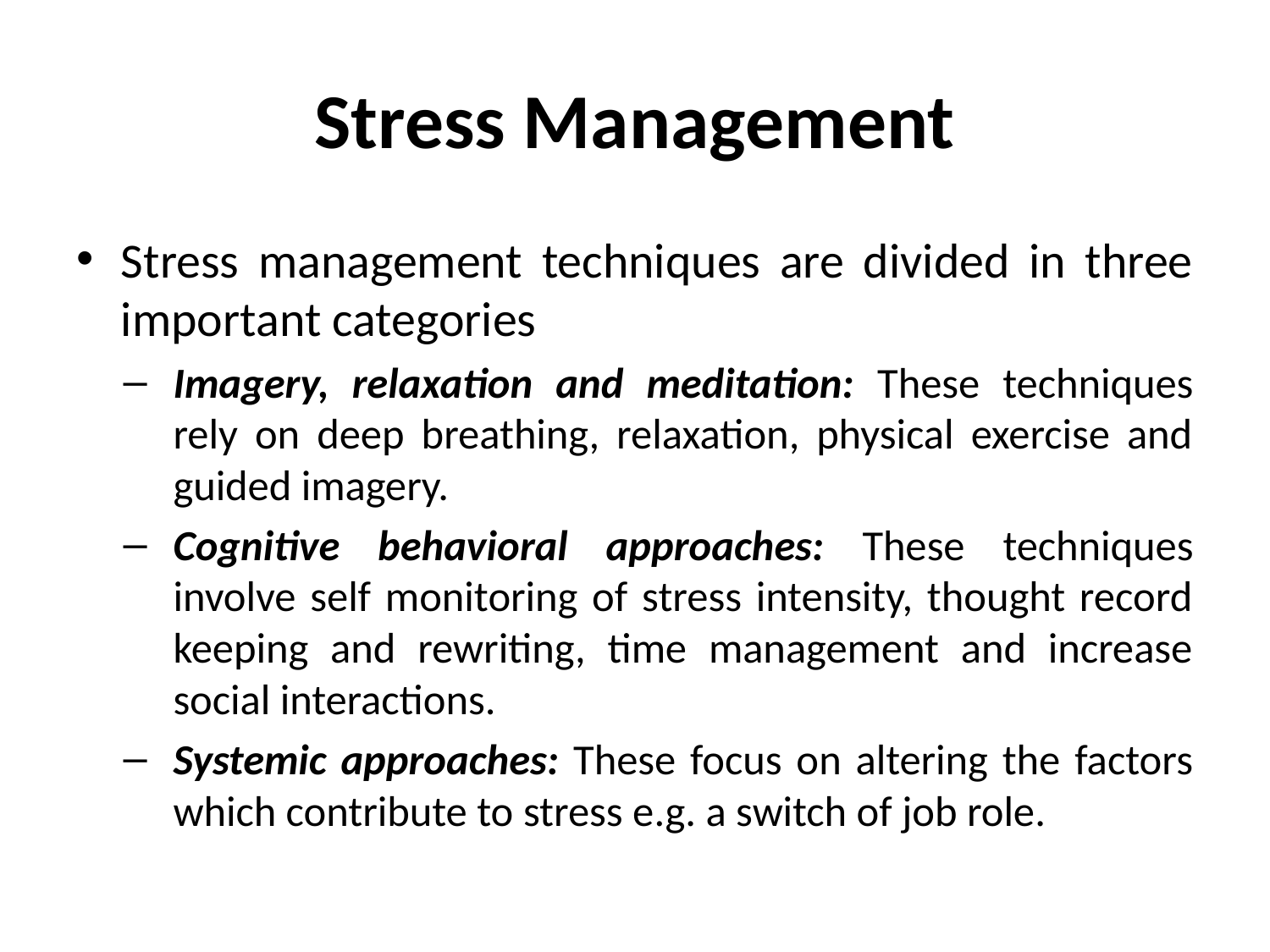

# Stress Management
Stress management techniques are divided in three important categories
Imagery, relaxation and meditation: These techniques rely on deep breathing, relaxation, physical exercise and guided imagery.
Cognitive behavioral approaches: These techniques involve self monitoring of stress intensity, thought record keeping and rewriting, time management and increase social interactions.
Systemic approaches: These focus on altering the factors which contribute to stress e.g. a switch of job role.